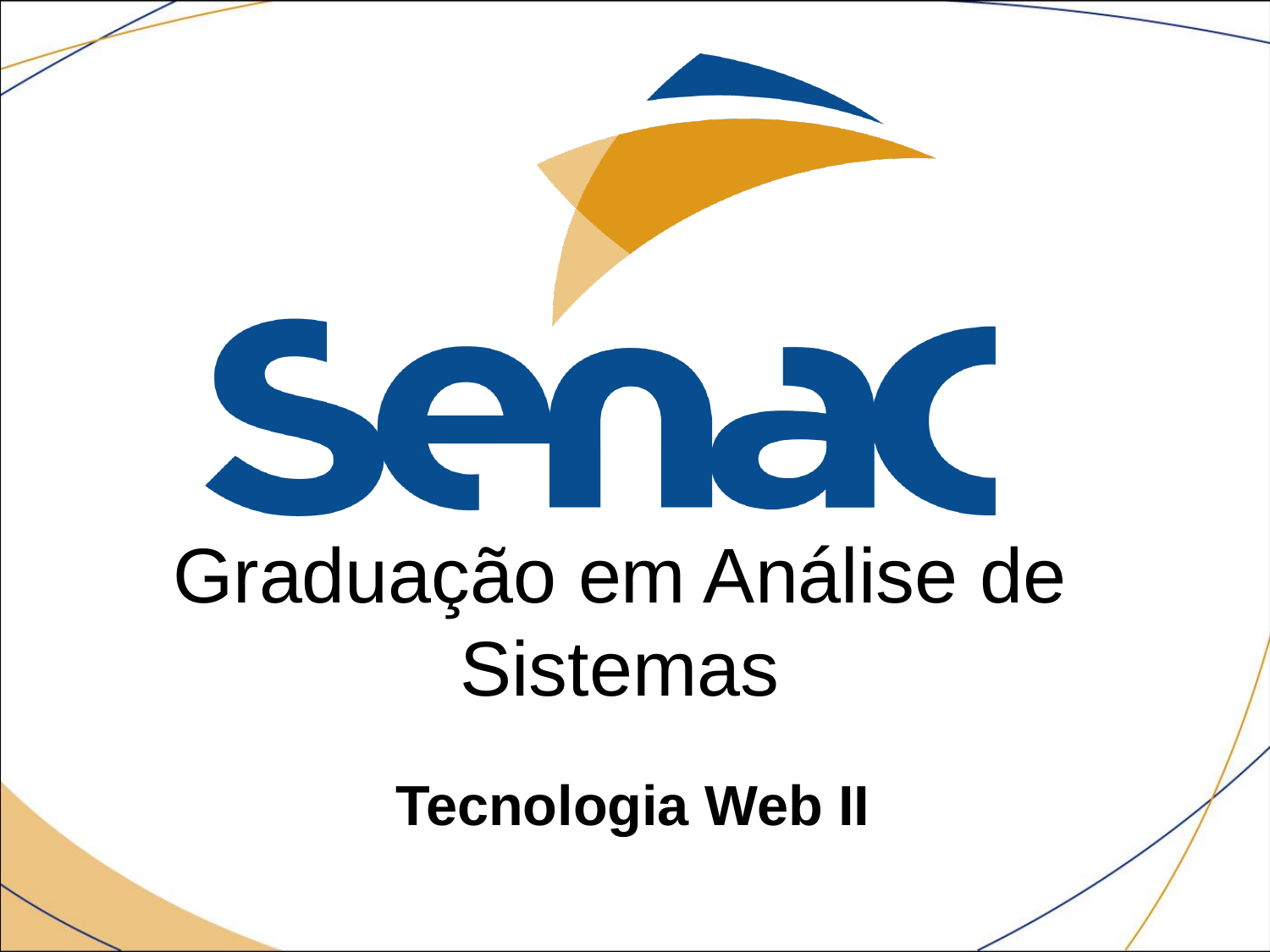

# Graduação em Análise de Sistemas
Tecnologia Web II